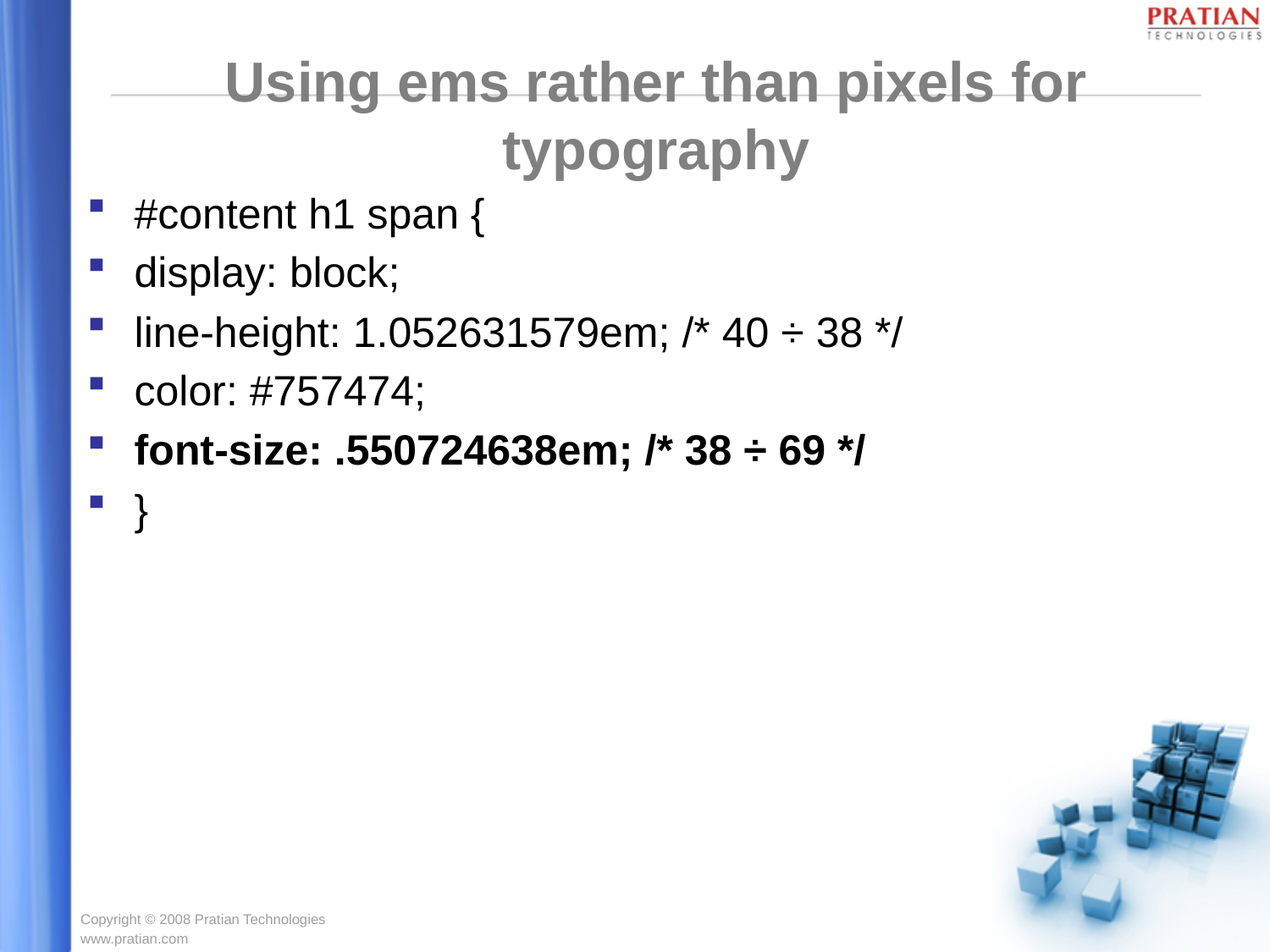

# Using ems rather than pixels for typography
#content h1 span {
display: block;
line-height: 1.052631579em; /* 40 ÷ 38 */
color: #757474;
font-size: .550724638em; /* 38 ÷ 69 */
}